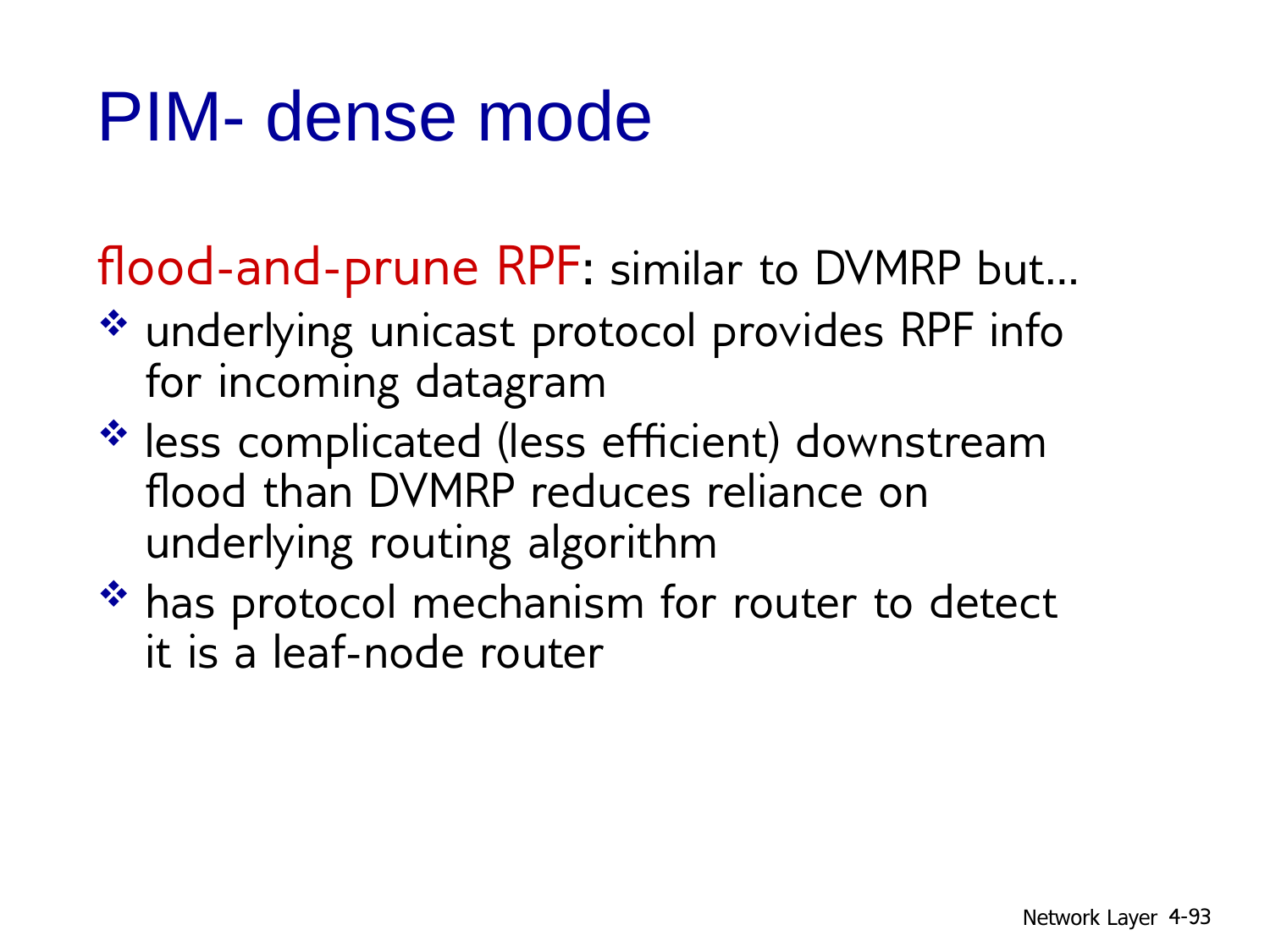

# PIM- dense mode
flood-and-prune RPF: similar to DVMRP but…
underlying unicast protocol provides RPF info for incoming datagram
less complicated (less efficient) downstream flood than DVMRP reduces reliance on underlying routing algorithm
has protocol mechanism for router to detect it is a leaf-node router

4-93
Network Layer